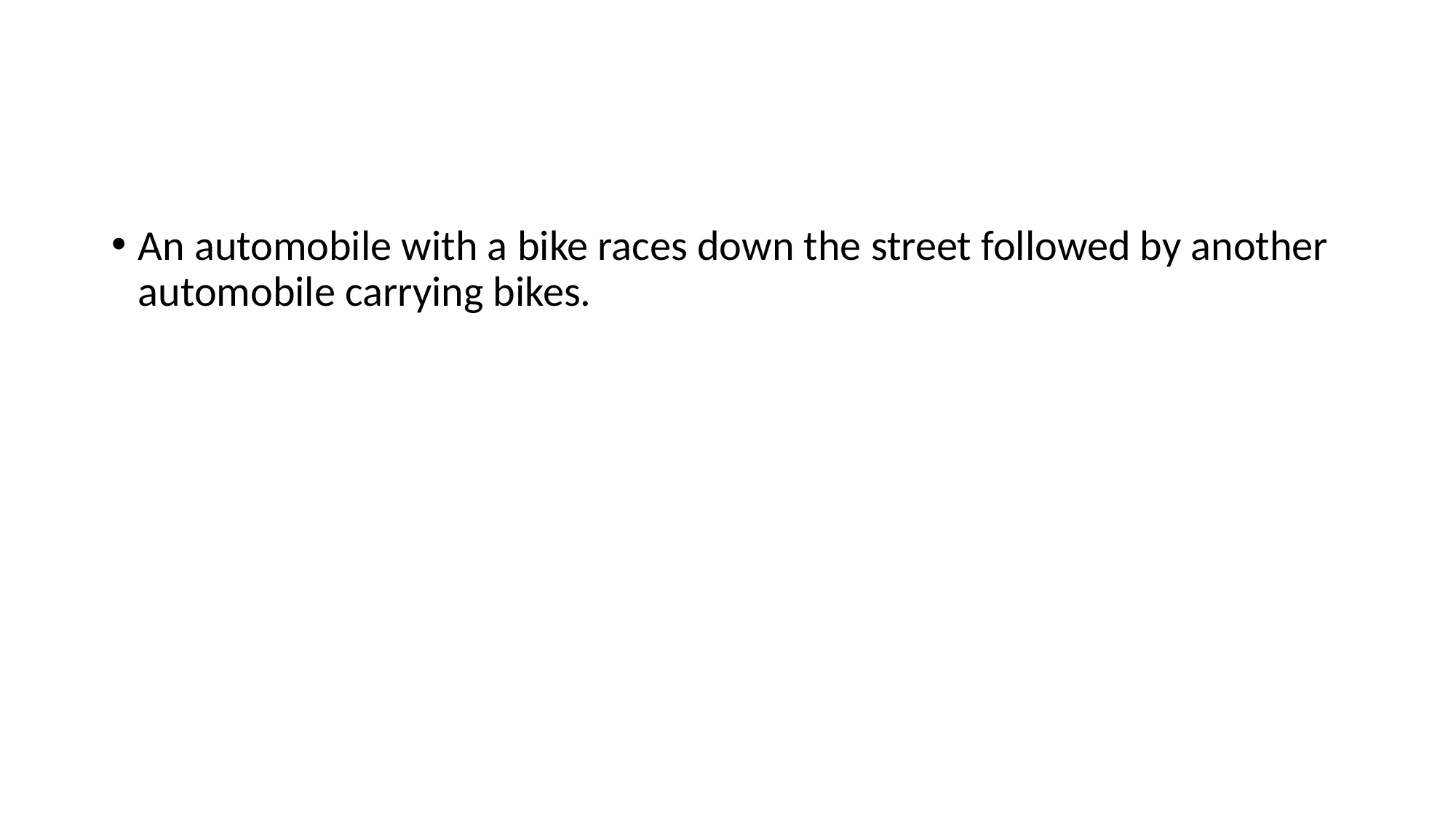

An automobile with a bike races down the street followed by another automobile carrying bikes.